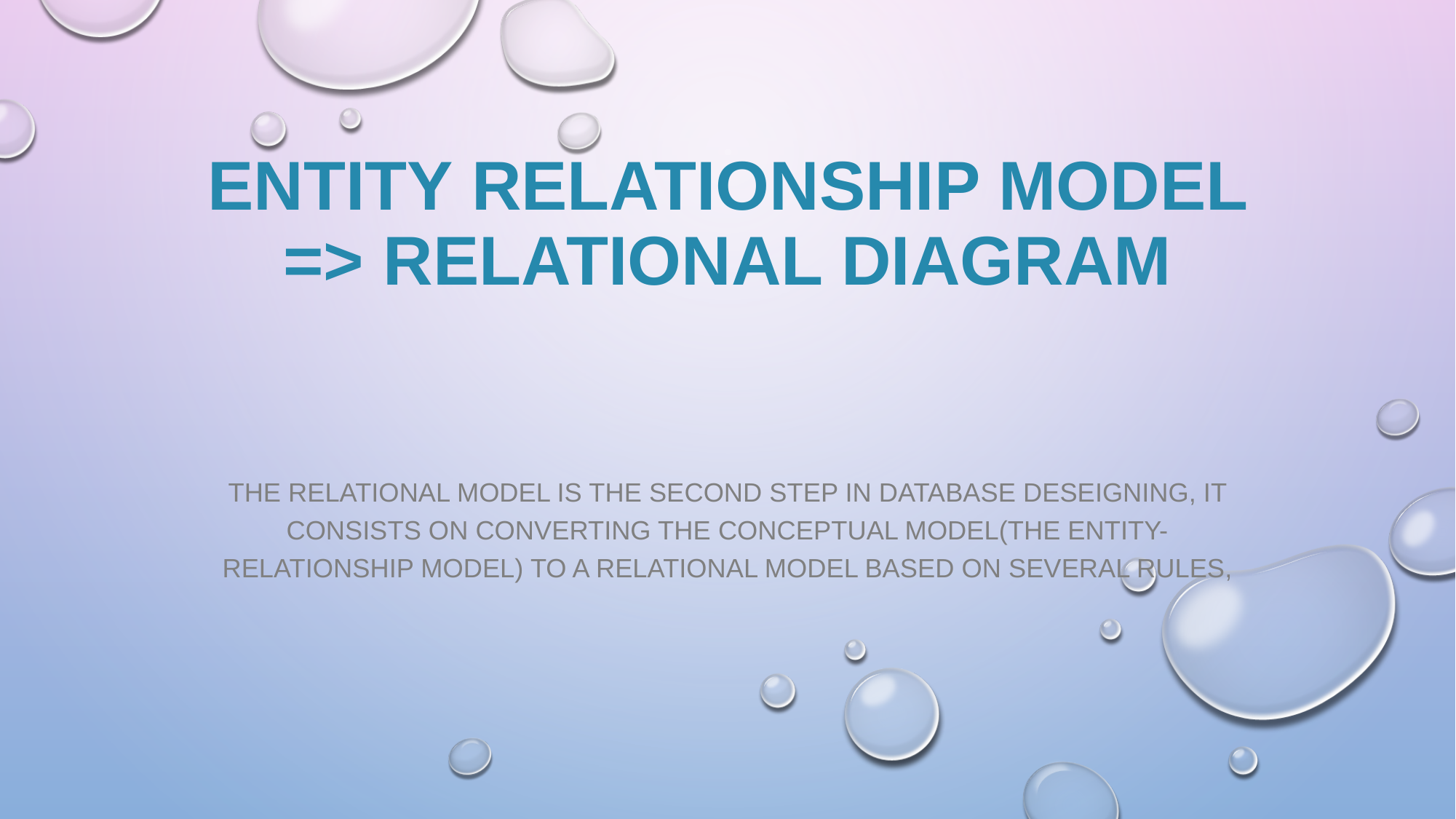

# Entity relationship model => relational diagram
The relational model is the second step in database deseigning, it consists on converting the conceptual model(the Entity-relationship model) to a relational model based on several rules,